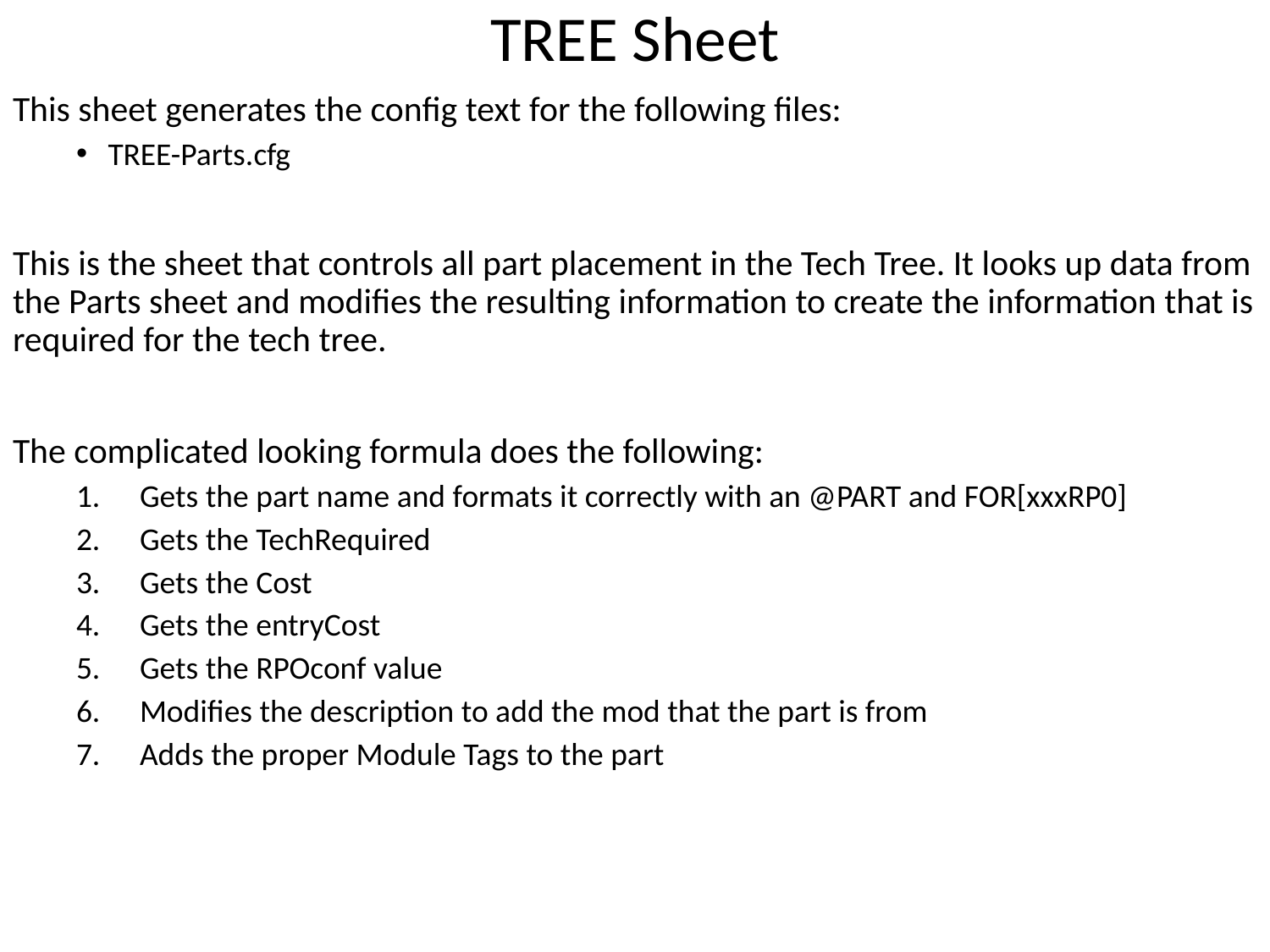

# TREE Sheet
This sheet generates the config text for the following files:
TREE-Parts.cfg

This is the sheet that controls all part placement in the Tech Tree. It looks up data from the Parts sheet and modifies the resulting information to create the information that is required for the tech tree.

The complicated looking formula does the following:
Gets the part name and formats it correctly with an @PART and FOR[xxxRP0]
Gets the TechRequired
Gets the Cost
Gets the entryCost
Gets the RPOconf value
Modifies the description to add the mod that the part is from
Adds the proper Module Tags to the part